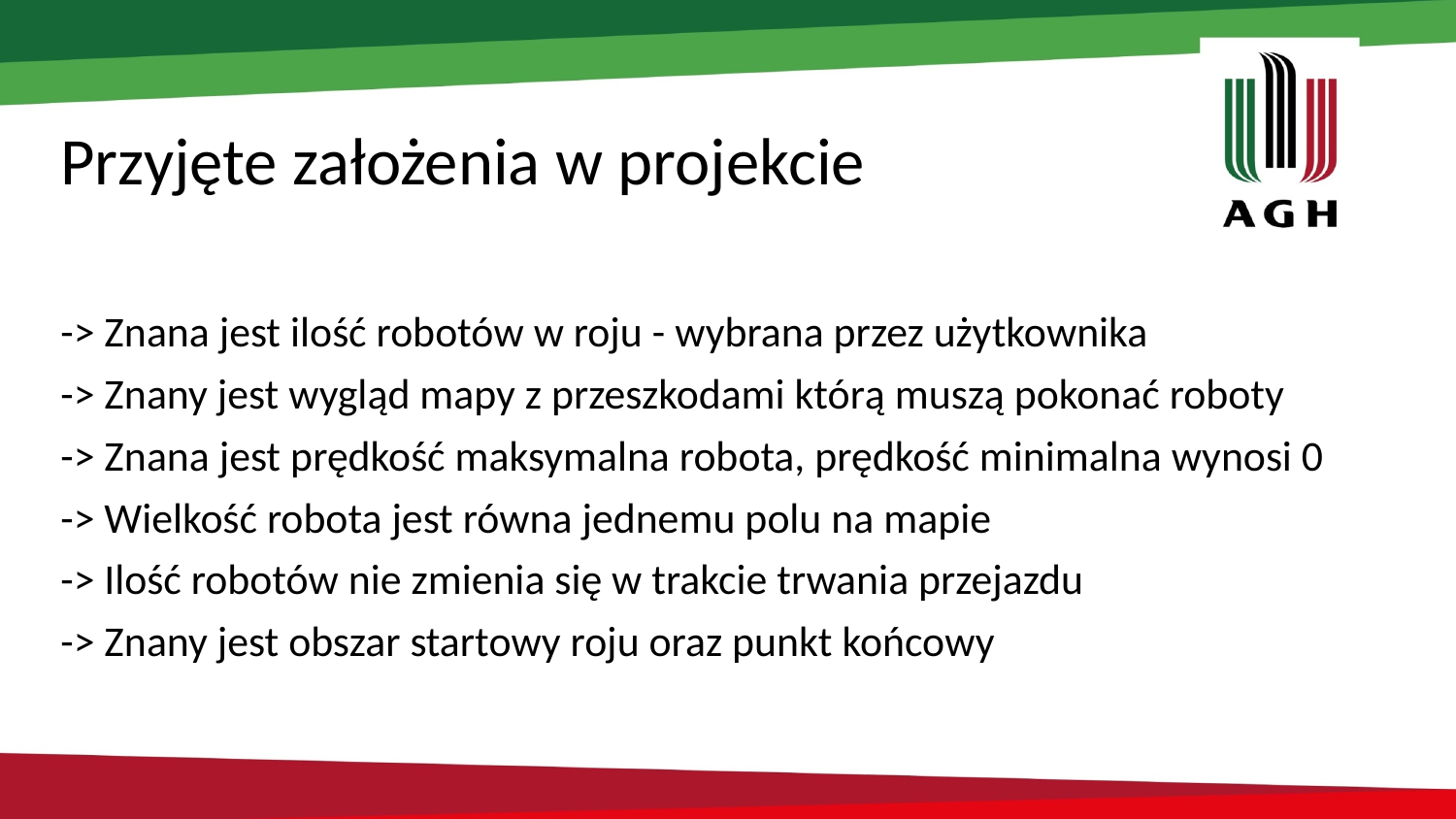

# Przyjęte założenia w projekcie

-> Znana jest ilość robotów w roju - wybrana przez użytkownika
-> Znany jest wygląd mapy z przeszkodami którą muszą pokonać roboty
-> Znana jest prędkość maksymalna robota, prędkość minimalna wynosi 0
-> Wielkość robota jest równa jednemu polu na mapie
-> Ilość robotów nie zmienia się w trakcie trwania przejazdu
-> Znany jest obszar startowy roju oraz punkt końcowy